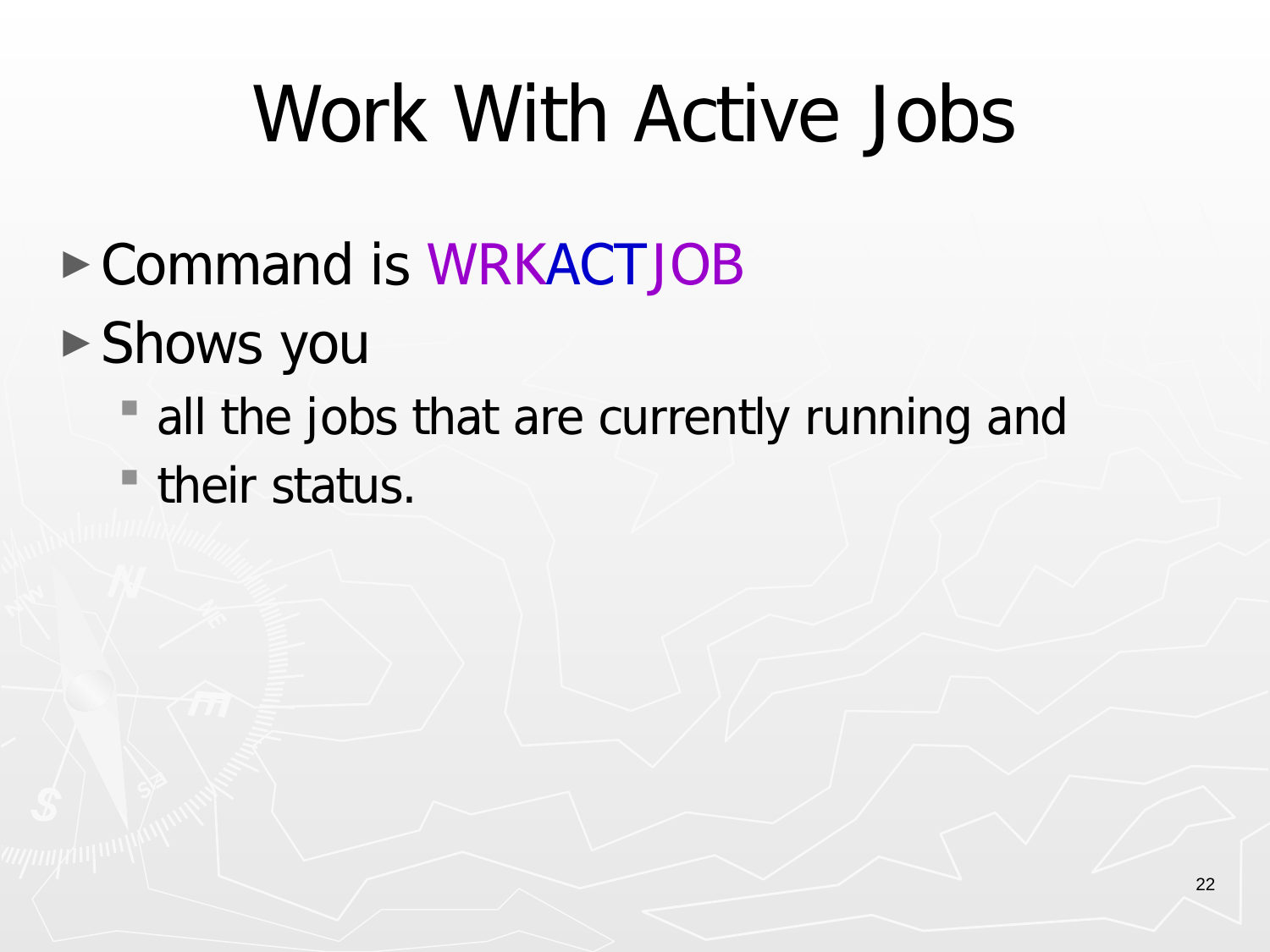

# Work With Active Jobs
Command is WRKACTJOB
Shows you
all the jobs that are currently running and
their status.

22